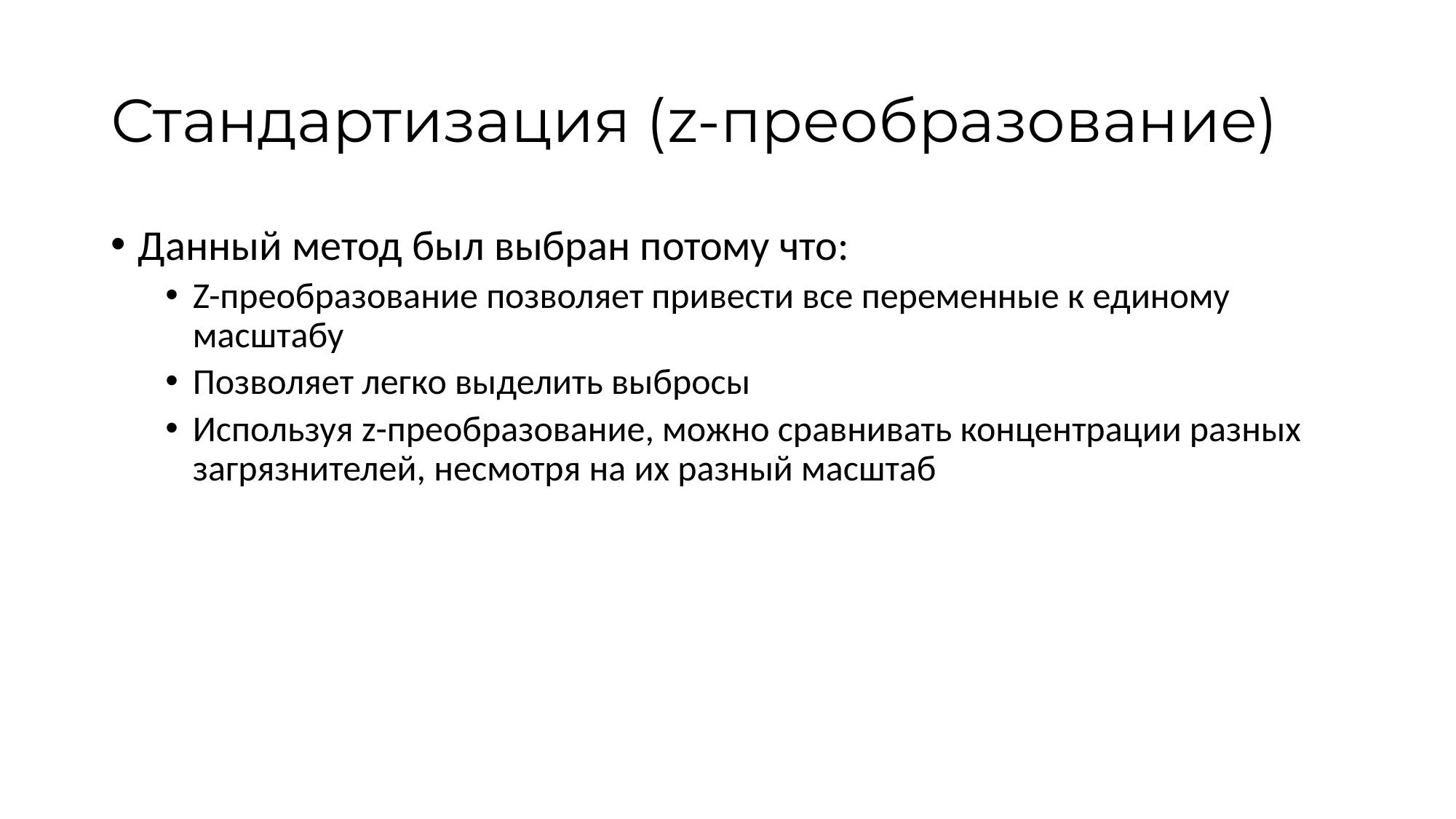

# Стандартизация (z-преобразование)
Данный метод был выбран потому что:
Z-преобразование позволяет привести все переменные к единому масштабу
Позволяет легко выделить выбросы
Используя z-преобразование, можно сравнивать концентрации разных загрязнителей, несмотря на их разный масштаб